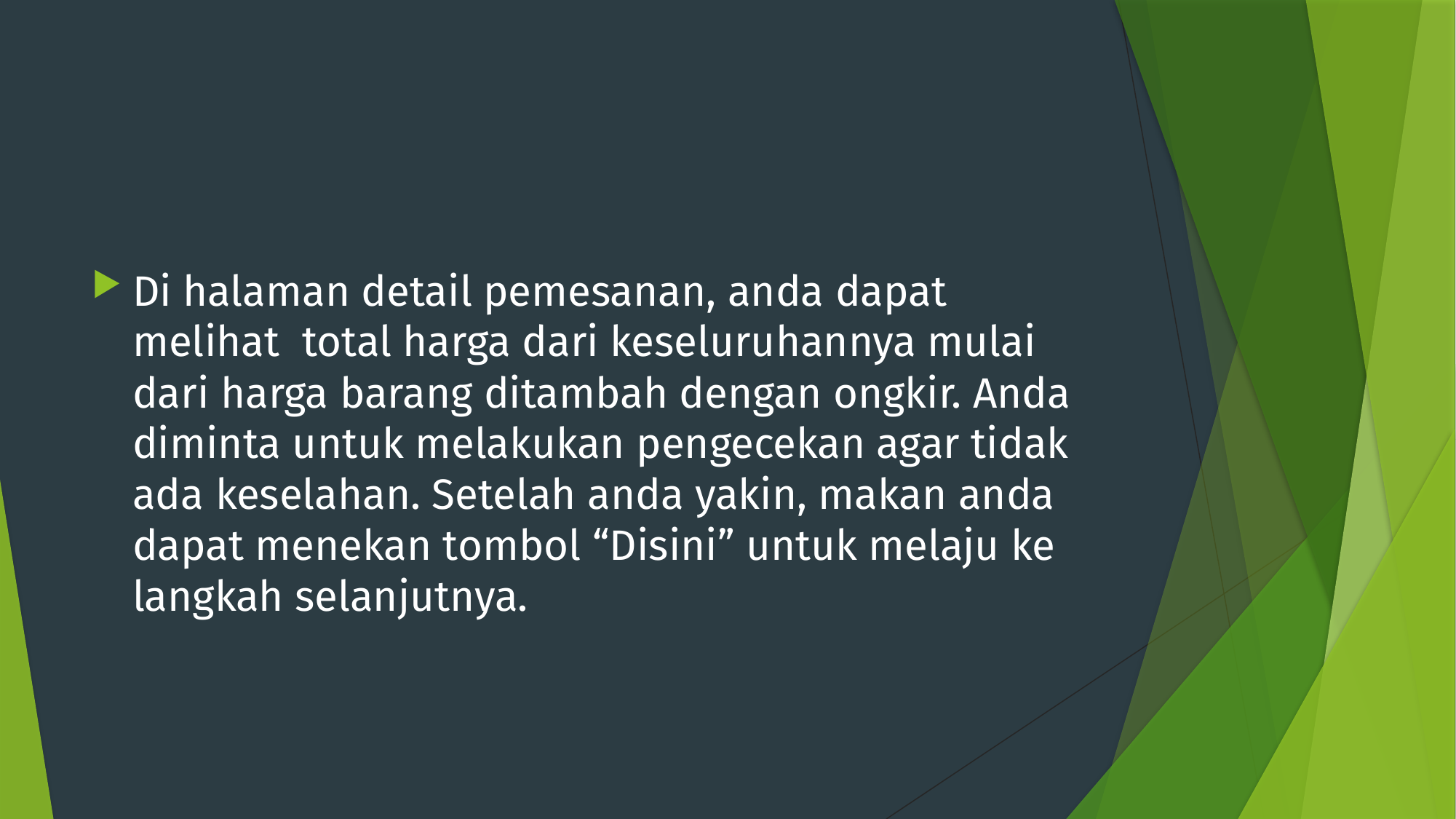

#
Di halaman detail pemesanan, anda dapat melihat  total harga dari keseluruhannya mulai dari harga barang ditambah dengan ongkir. Anda diminta untuk melakukan pengecekan agar tidak ada keselahan. Setelah anda yakin, makan anda dapat menekan tombol “Disini” untuk melaju ke langkah selanjutnya.